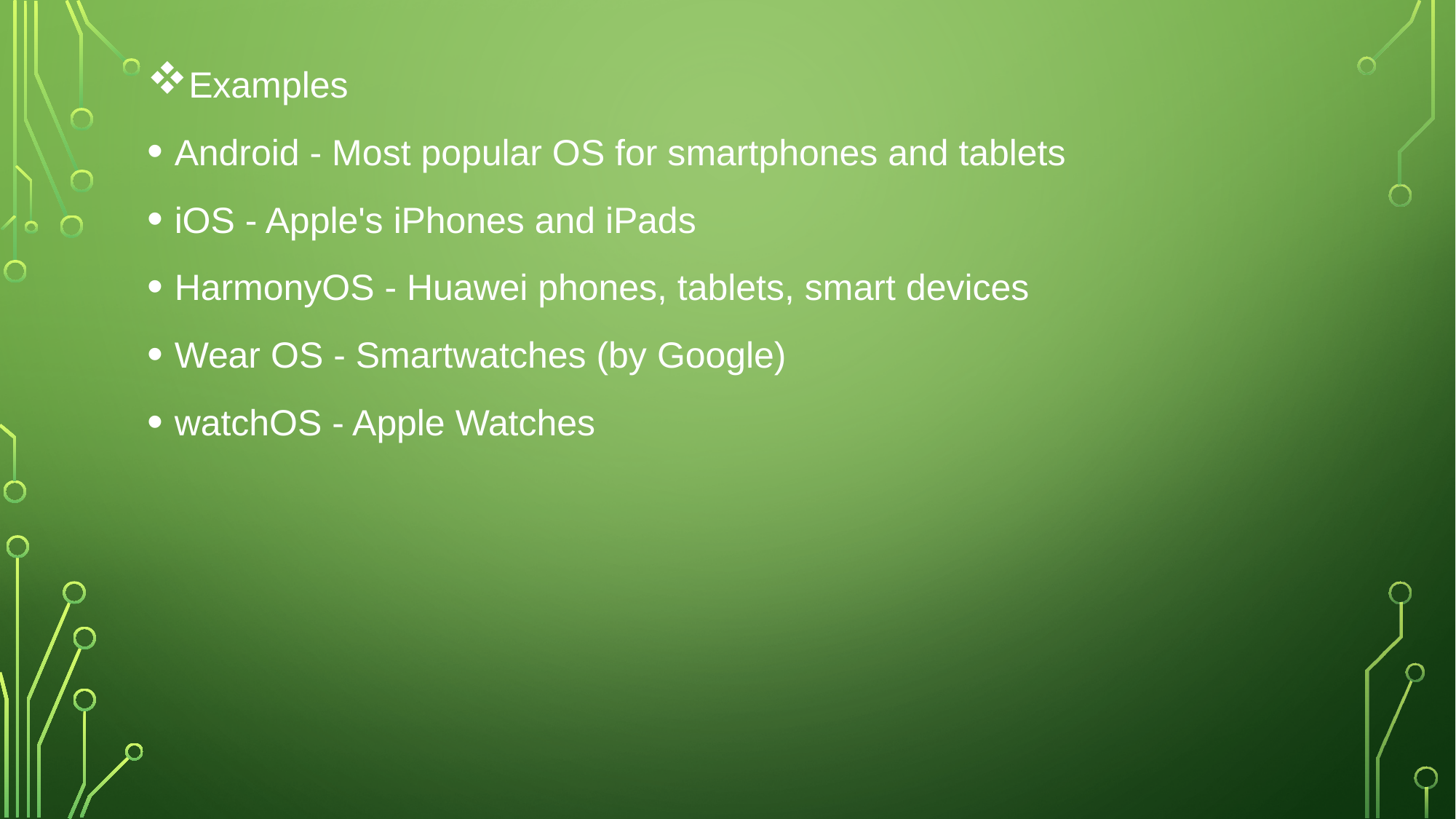

Examples
Android - Most popular OS for smartphones and tablets
iOS - Apple's iPhones and iPads
HarmonyOS - Huawei phones, tablets, smart devices
Wear OS - Smartwatches (by Google)
watchOS - Apple Watches